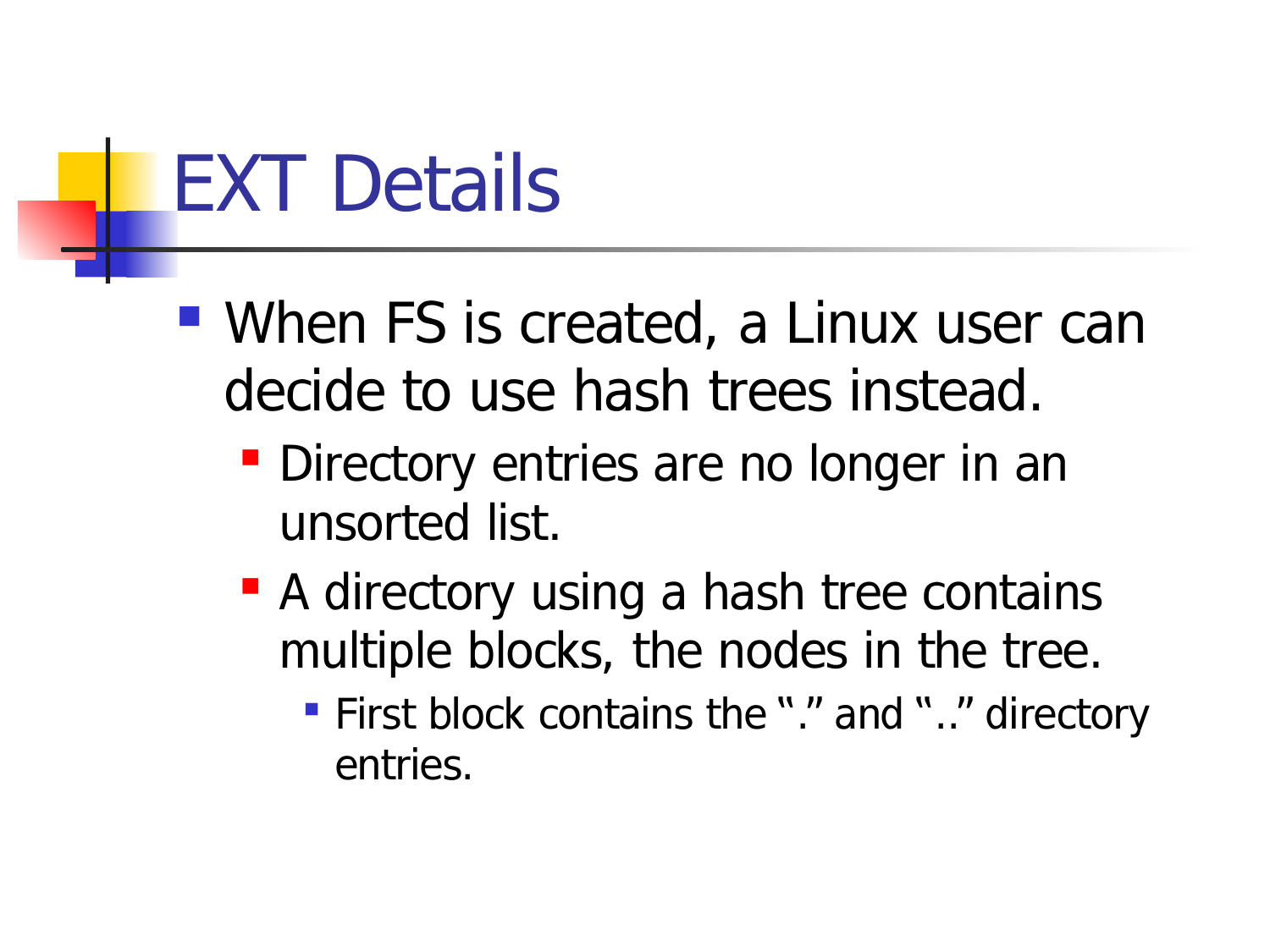

# EXT Details
When FS is created, a Linux user can decide to use hash trees instead.
Directory entries are no longer in an unsorted list.
A directory using a hash tree contains multiple blocks, the nodes in the tree.
First block contains the “.” and “..” directory entries.